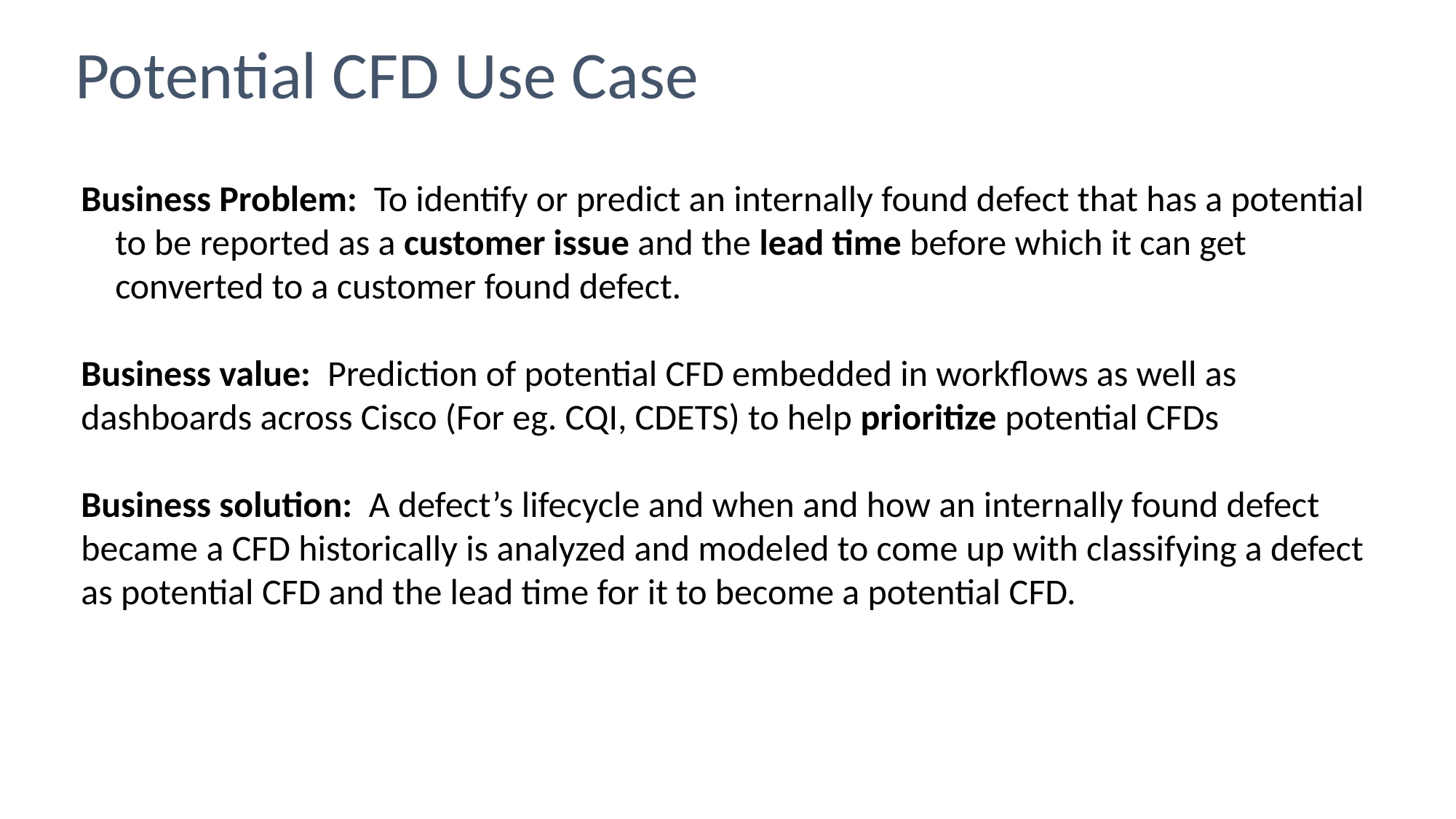

# Potential CFD Use Case
Business Problem:  To identify or predict an internally found defect that has a potential to be reported as a customer issue and the lead time before which it can get converted to a customer found defect.

Business value:  Prediction of potential CFD embedded in workflows as well as dashboards across Cisco (For eg. CQI, CDETS) to help prioritize potential CFDs

Business solution:  A defect’s lifecycle and when and how an internally found defect became a CFD historically is analyzed and modeled to come up with classifying a defect as potential CFD and the lead time for it to become a potential CFD.